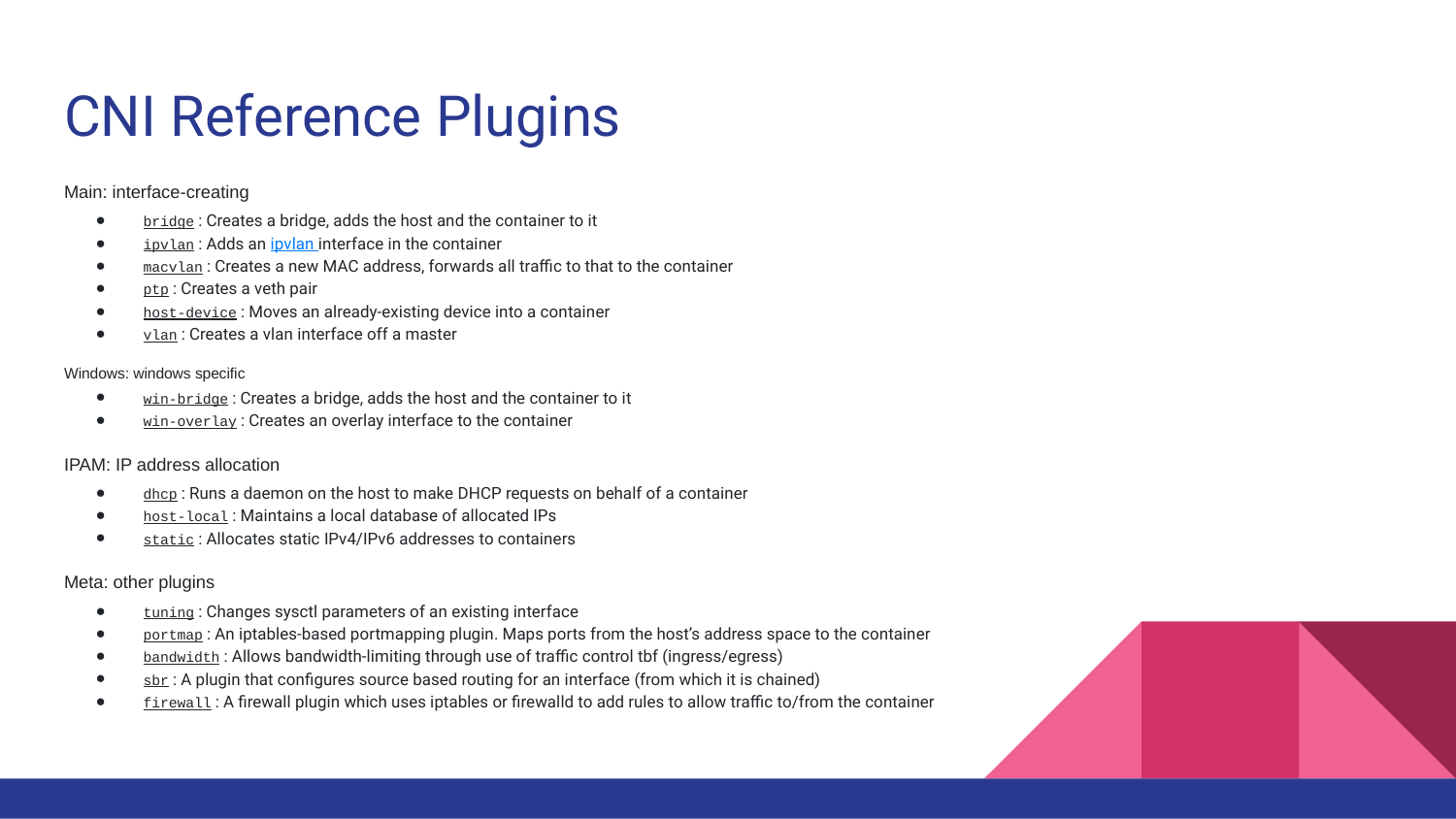

# CNI Reference Plugins
Main: interface-creating
bridge : Creates a bridge, adds the host and the container to it
ipvlan : Adds an ipvlan interface in the container
macvlan : Creates a new MAC address, forwards all traffic to that to the container
ptp : Creates a veth pair
host-device : Moves an already-existing device into a container
vlan : Creates a vlan interface off a master
Windows: windows specific
win-bridge : Creates a bridge, adds the host and the container to it
win-overlay : Creates an overlay interface to the container
IPAM: IP address allocation
dhcp : Runs a daemon on the host to make DHCP requests on behalf of a container
host-local : Maintains a local database of allocated IPs
static : Allocates static IPv4/IPv6 addresses to containers
Meta: other plugins
tuning : Changes sysctl parameters of an existing interface
portmap : An iptables-based portmapping plugin. Maps ports from the host’s address space to the container
bandwidth : Allows bandwidth-limiting through use of traffic control tbf (ingress/egress)
sbr : A plugin that configures source based routing for an interface (from which it is chained)
firewall : A firewall plugin which uses iptables or firewalld to add rules to allow traffic to/from the container